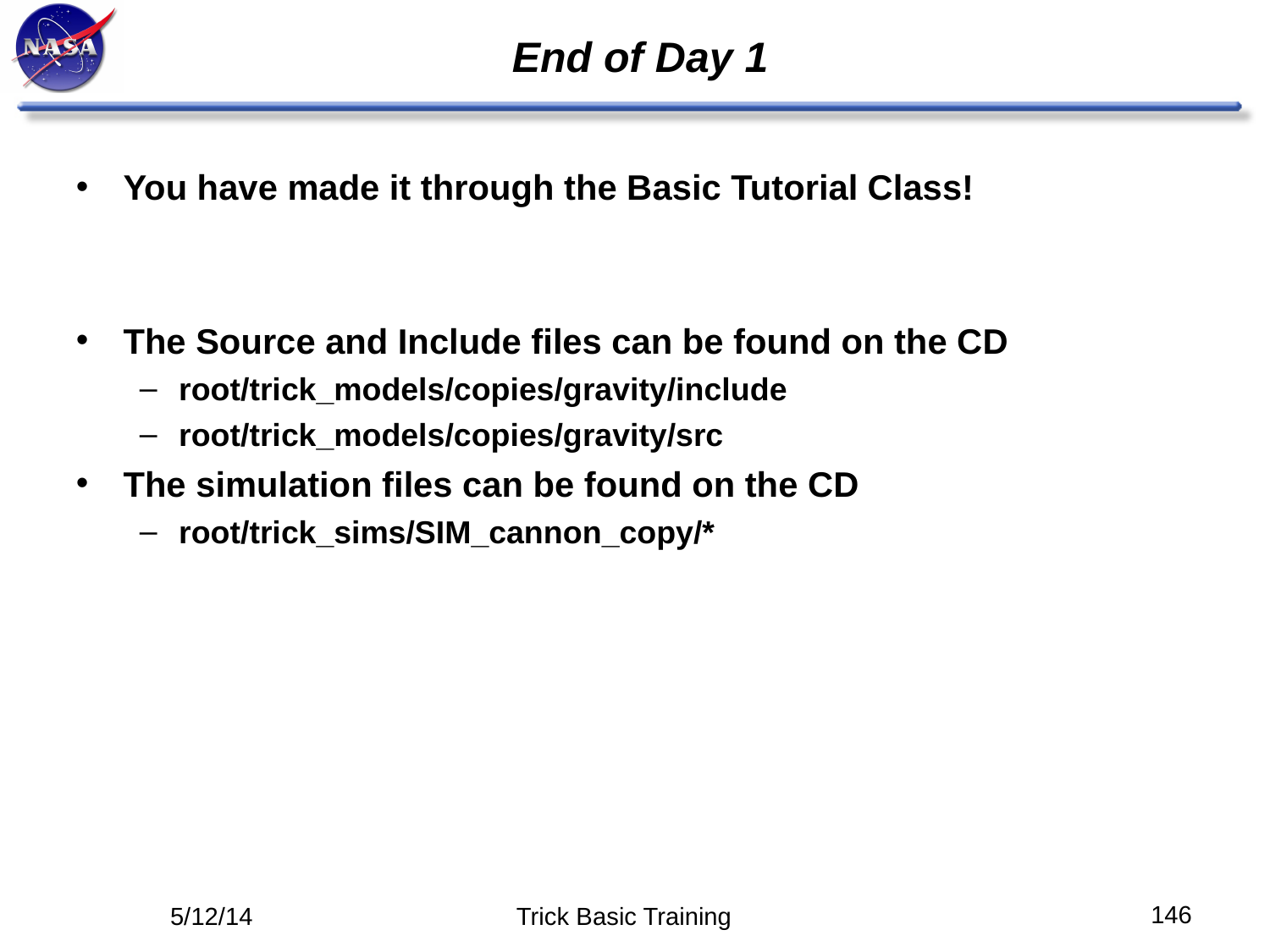

# End of Day 1
You have made it through the Basic Tutorial Class!

The Source and Include files can be found on the CD
root/trick_models/copies/gravity/include
root/trick_models/copies/gravity/src
The simulation files can be found on the CD
root/trick_sims/SIM_cannon_copy/*
146
5/12/14
Trick Basic Training